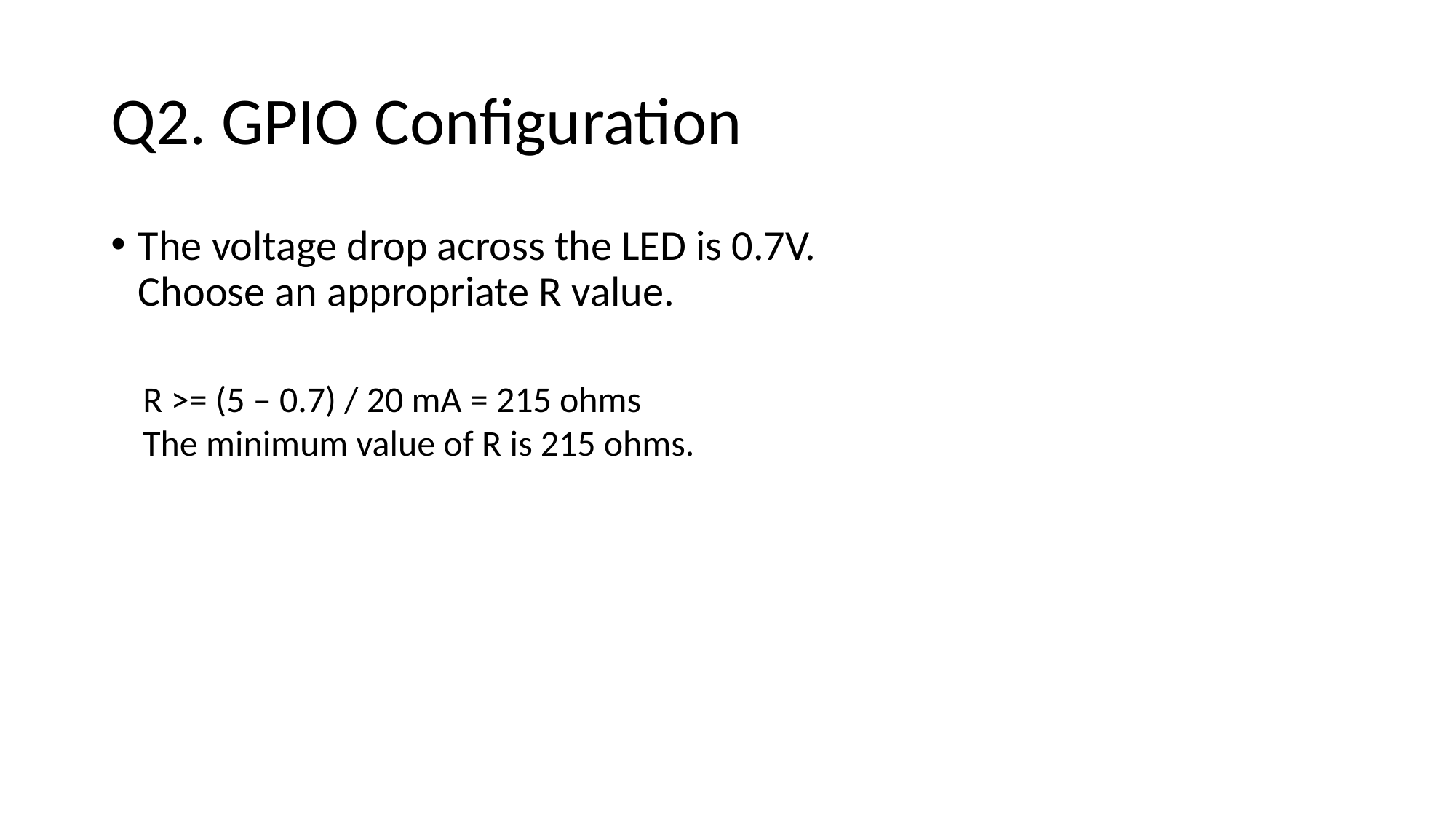

# Q2. GPIO Configuration
The voltage drop across the LED is 0.7V.
Choose an appropriate R value.
R >= (5 – 0.7) / 20 mA = 215 ohms
The minimum value of R is 215 ohms.